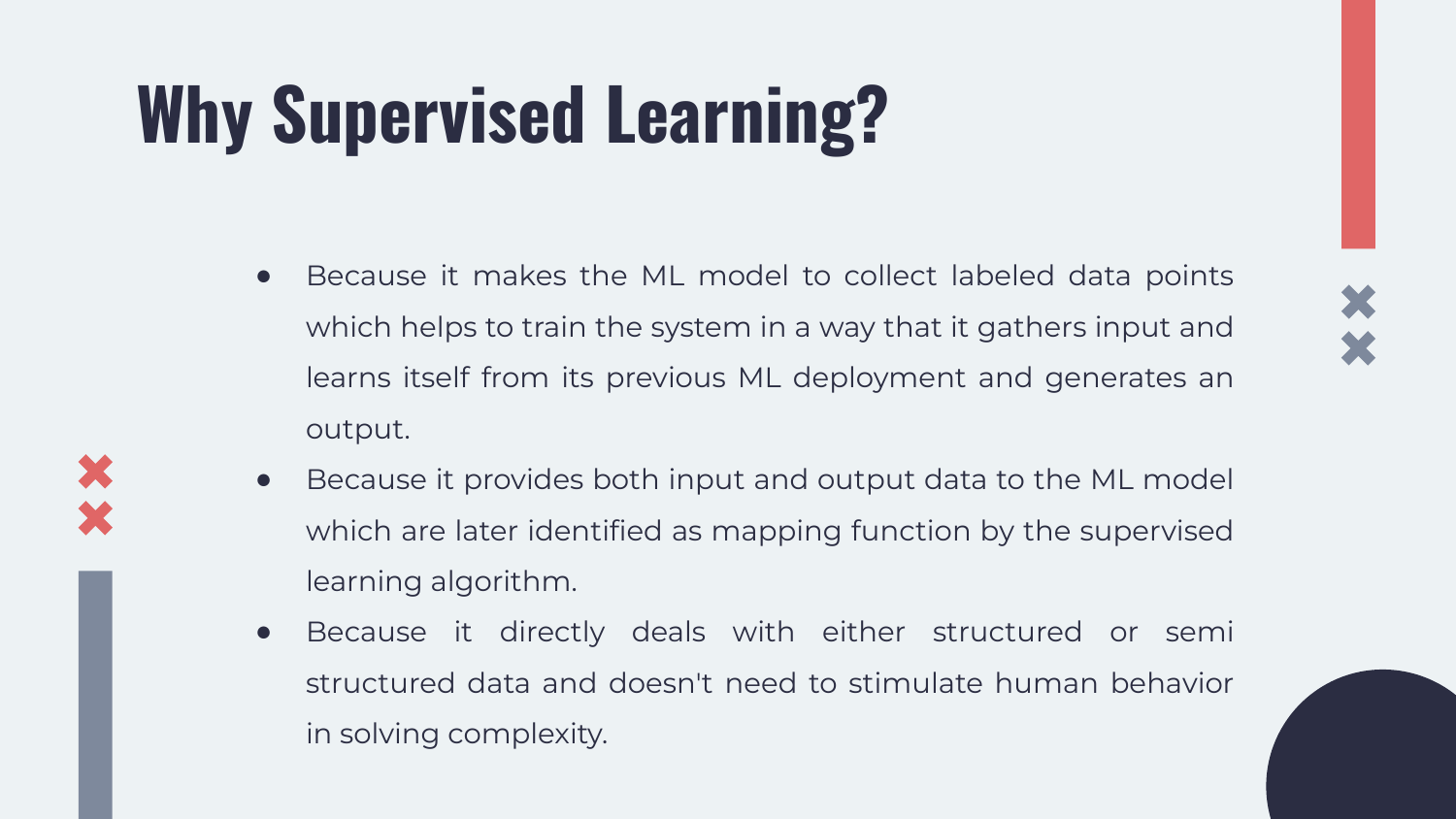

# Why Supervised Learning?
Because it makes the ML model to collect labeled data points which helps to train the system in a way that it gathers input and learns itself from its previous ML deployment and generates an output.
Because it provides both input and output data to the ML model which are later identified as mapping function by the supervised learning algorithm.
Because it directly deals with either structured or semi structured data and doesn't need to stimulate human behavior in solving complexity.